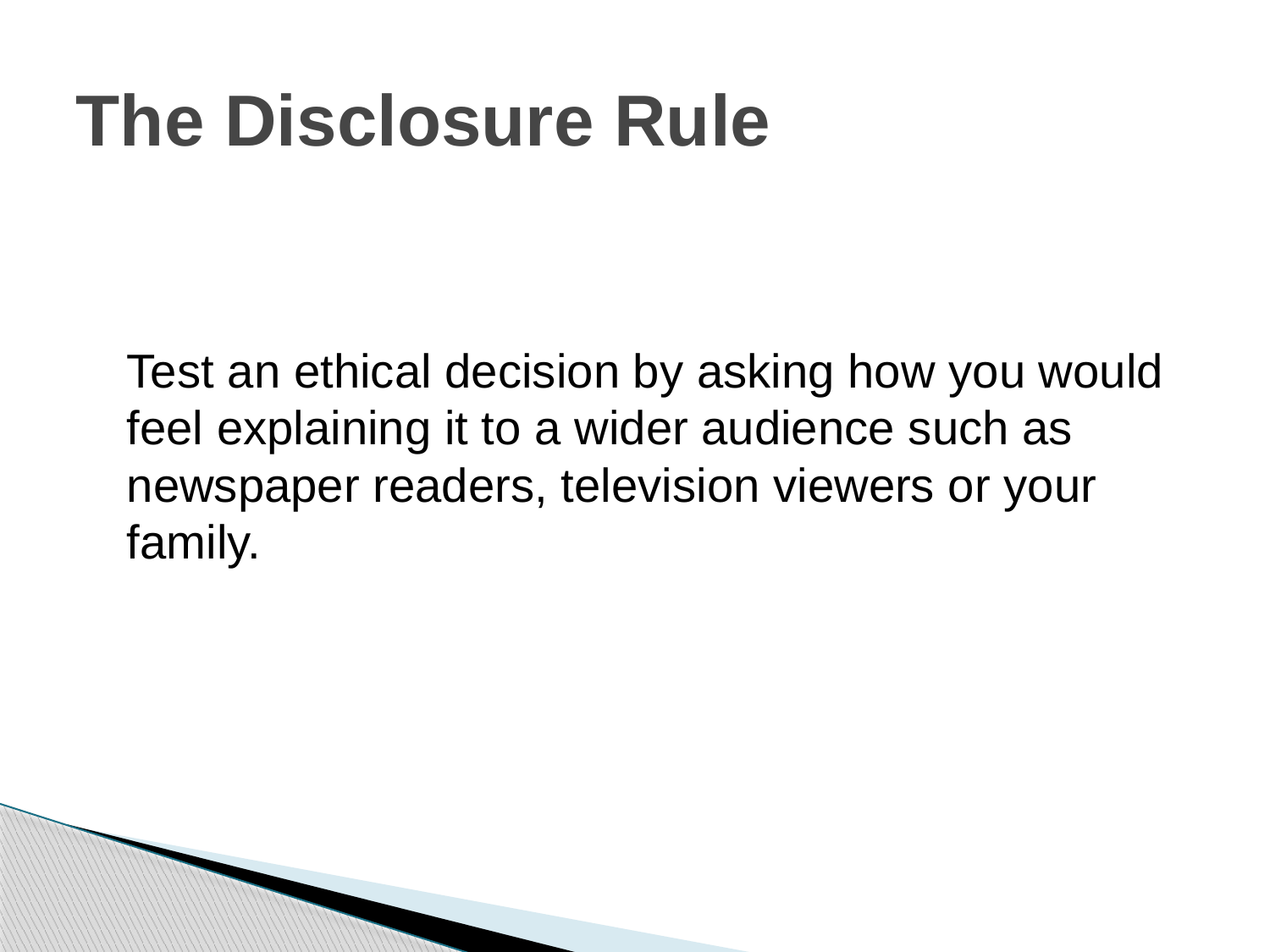

# The Disclosure Rule

	Test an ethical decision by asking how you would feel explaining it to a wider audience such as newspaper readers, television viewers or your family.